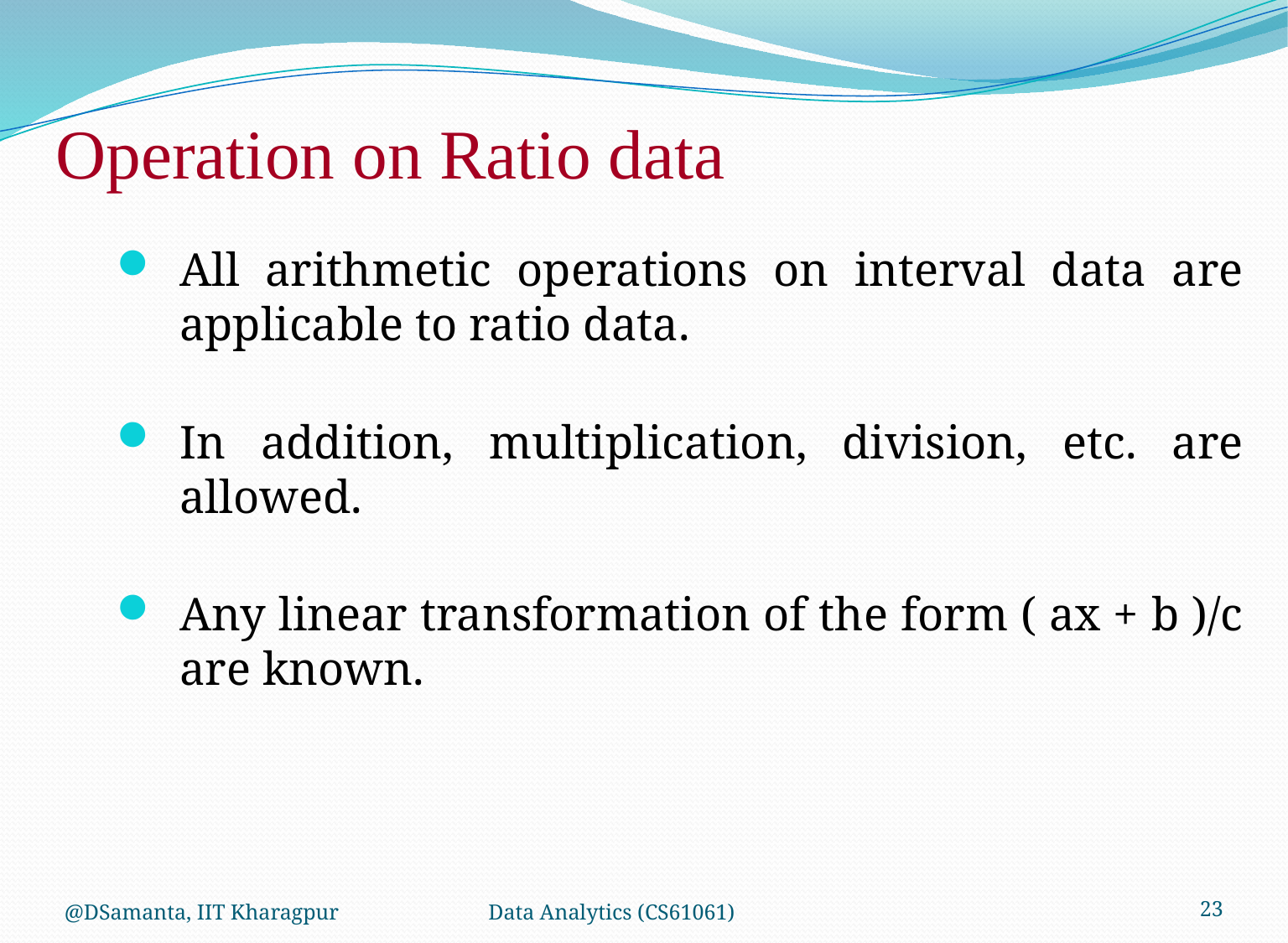

# Operation on Ratio data
All arithmetic operations on interval data are applicable to ratio data.

In addition, multiplication, division, etc. are allowed.

Any linear transformation of the form ( ax + b )/c are known.

@DSamanta, IIT Kharagpur
Data Analytics (CS61061)
23